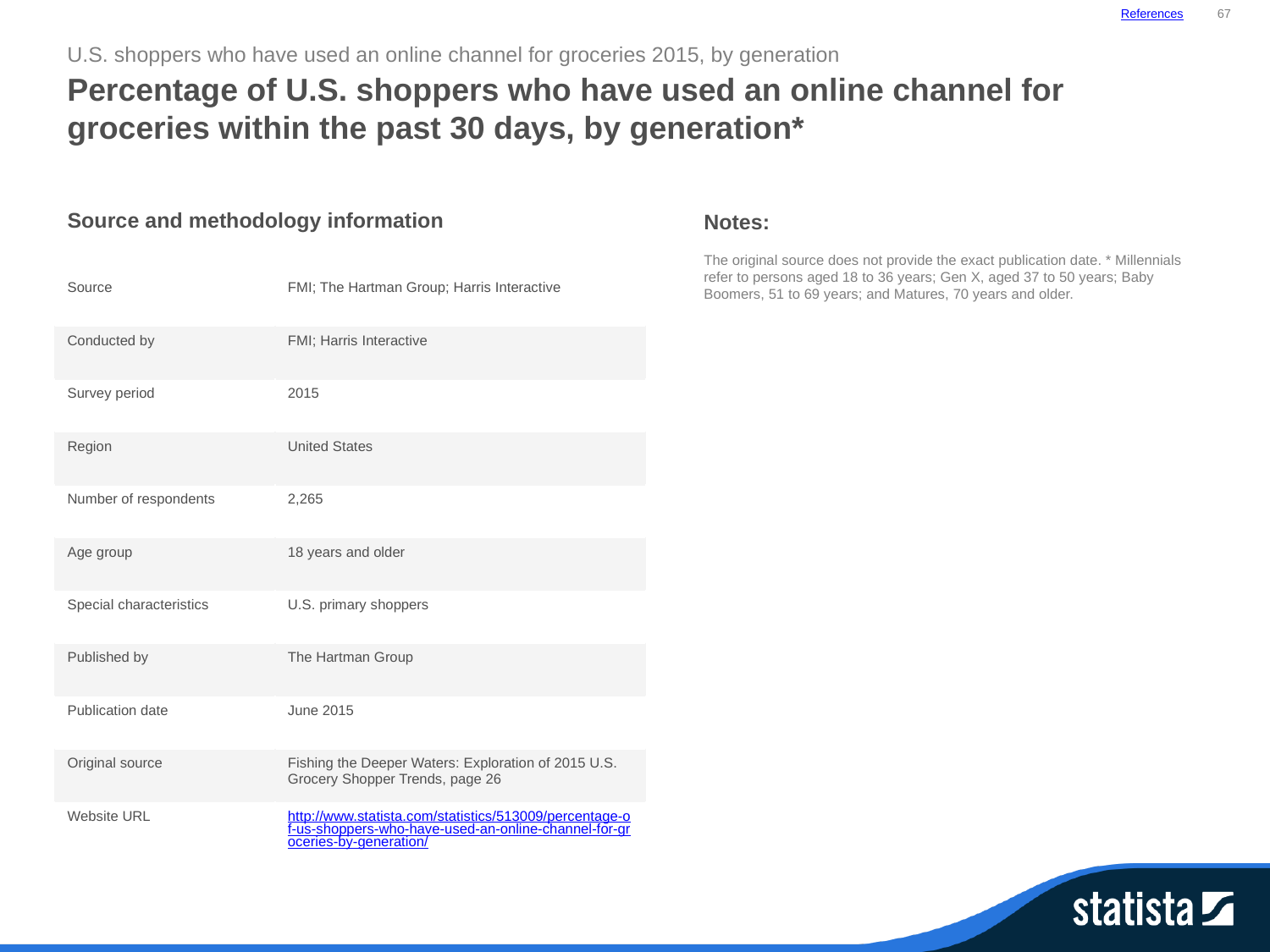

References
67
U.S. shoppers who have used an online channel for groceries 2015, by generation
Percentage of U.S. shoppers who have used an online channel for groceries within the past 30 days, by generation*
| Source and methodology information |  |
| --- | --- |
| Source | FMI; The Hartman Group; Harris Interactive |
| Conducted by | FMI; Harris Interactive |
| Survey period | 2015 |
| Region | United States |
| Number of respondents | 2,265 |
| Age group | 18 years and older |
| Special characteristics | U.S. primary shoppers |
| Published by | The Hartman Group |
| Publication date | June 2015 |
| Original source | Fishing the Deeper Waters: Exploration of 2015 U.S. Grocery Shopper Trends, page 26 |
| Website URL | http://www.statista.com/statistics/513009/percentage-of-us-shoppers-who-have-used-an-online-channel-for-groceries-by-generation/ |
Notes:

The original source does not provide the exact publication date. * Millennials refer to persons aged 18 to 36 years; Gen X, aged 37 to 50 years; Baby Boomers, 51 to 69 years; and Matures, 70 years and older.